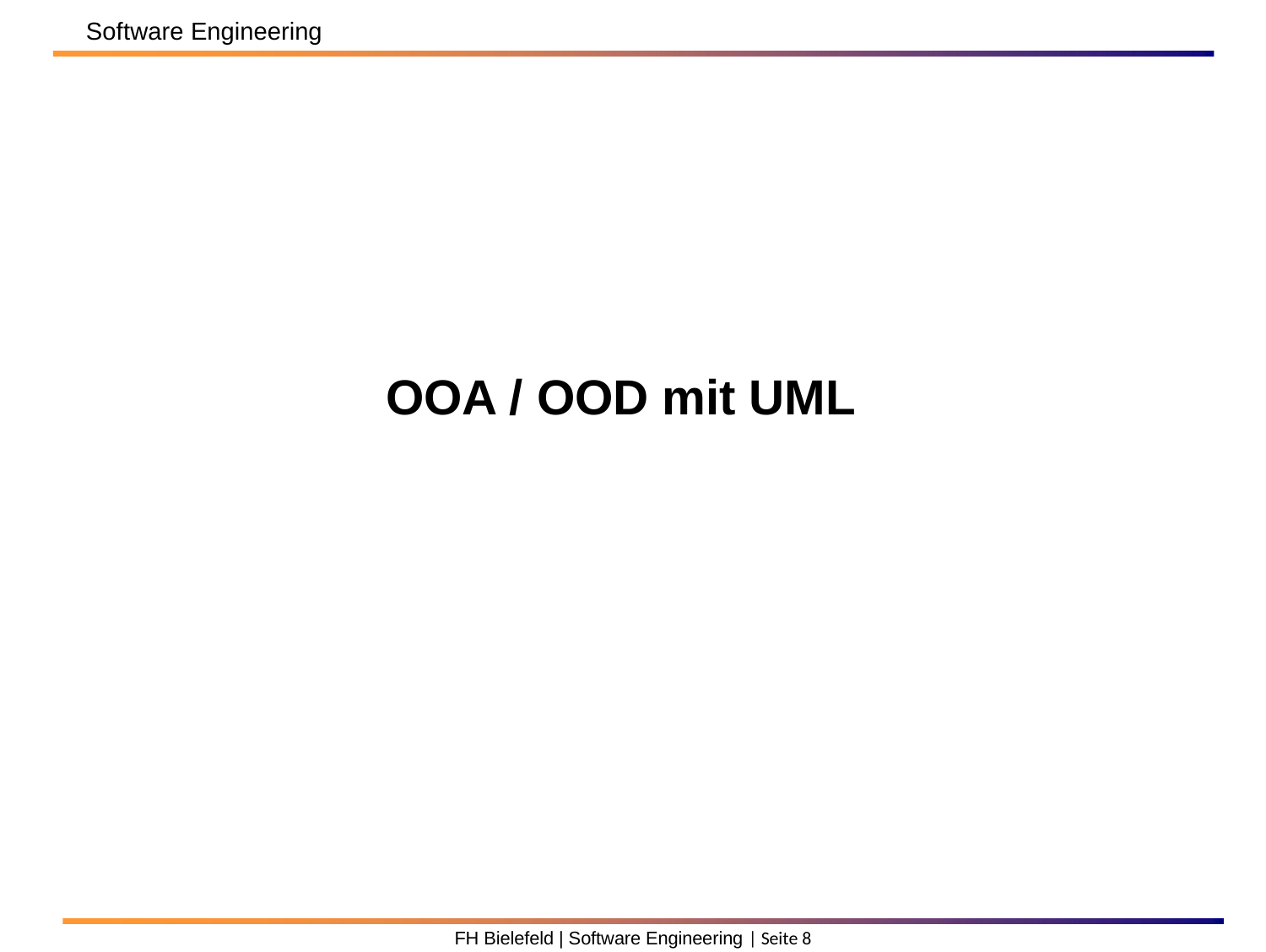

Software Engineering

OOA / OOD mit UML